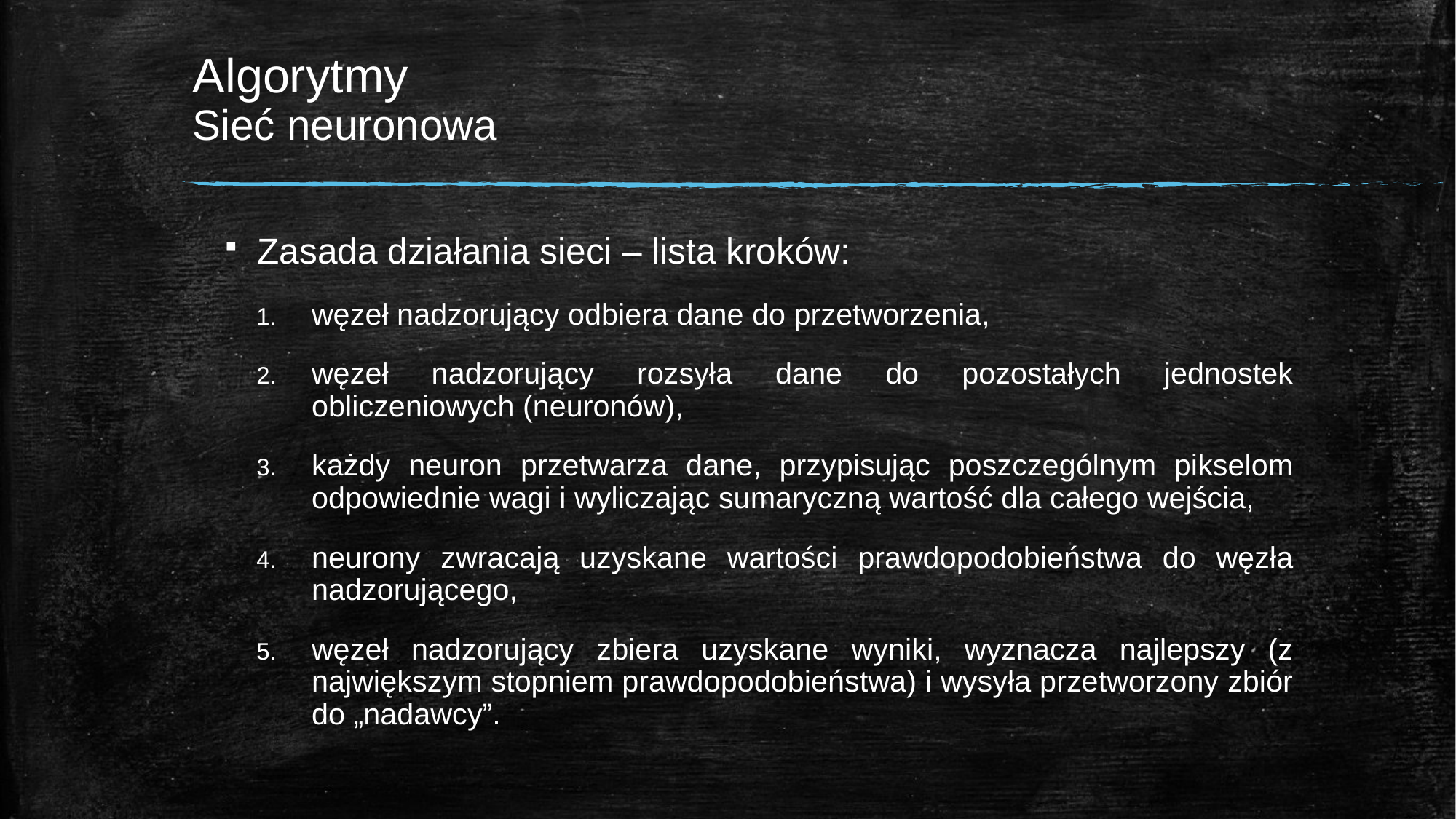

# Algorytmy Sieć neuronowa
Zasada działania sieci – lista kroków:
węzeł nadzorujący odbiera dane do przetworzenia,
węzeł nadzorujący rozsyła dane do pozostałych jednostek obliczeniowych (neuronów),
każdy neuron przetwarza dane, przypisując poszczególnym pikselom odpowiednie wagi i wyliczając sumaryczną wartość dla całego wejścia,
neurony zwracają uzyskane wartości prawdopodobieństwa do węzła nadzorującego,
węzeł nadzorujący zbiera uzyskane wyniki, wyznacza najlepszy (z największym stopniem prawdopodobieństwa) i wysyła przetworzony zbiór do „nadawcy”.